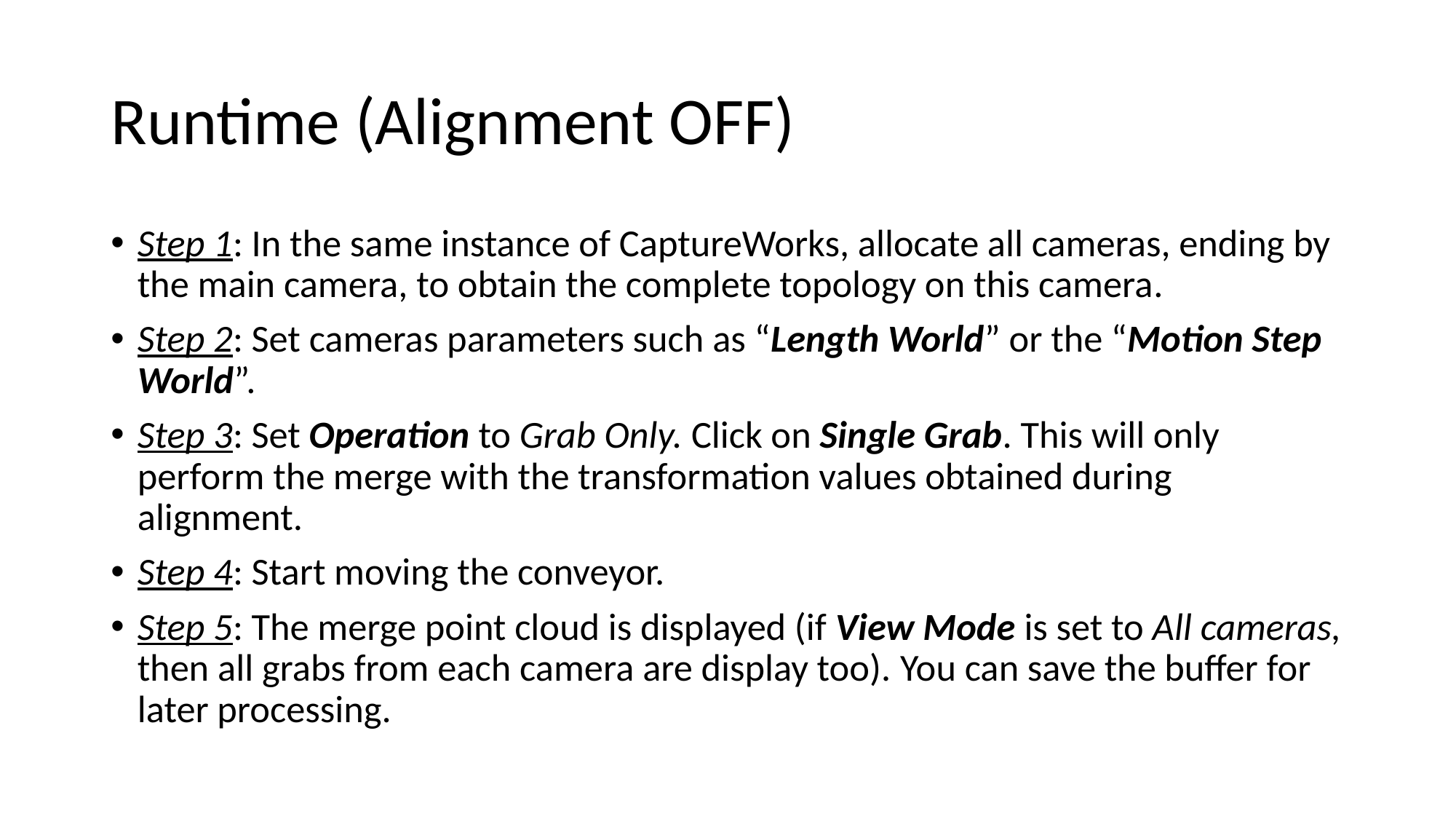

# Runtime (Alignment OFF)
Step 1: In the same instance of CaptureWorks, allocate all cameras, ending by the main camera, to obtain the complete topology on this camera.
Step 2: Set cameras parameters such as “Length World” or the “Motion Step World”.
Step 3: Set Operation to Grab Only. Click on Single Grab. This will only perform the merge with the transformation values obtained during alignment.
Step 4: Start moving the conveyor.
Step 5: The merge point cloud is displayed (if View Mode is set to All cameras, then all grabs from each camera are display too). You can save the buffer for later processing.